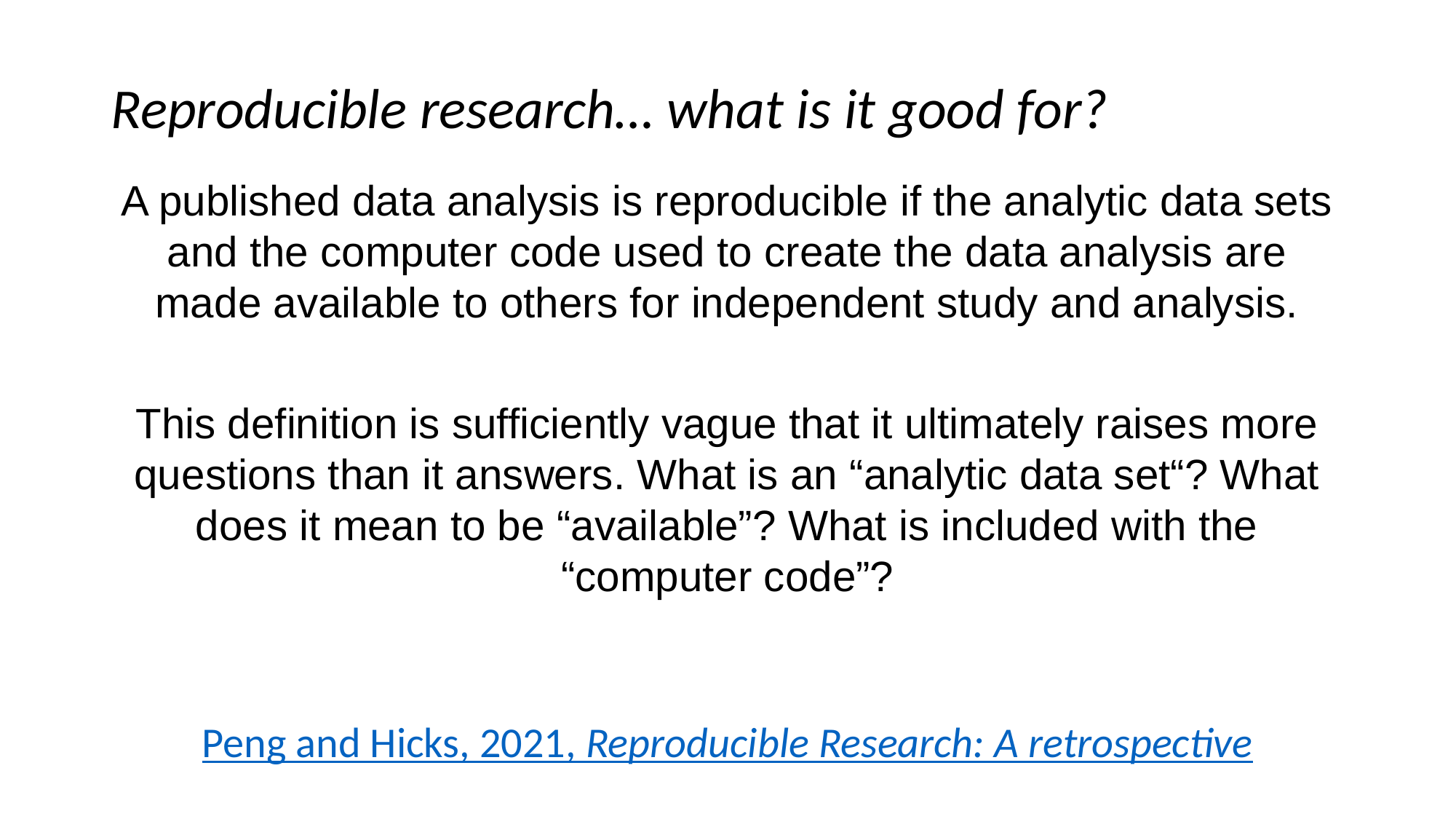

# Reproducible research… what is it good for?
A published data analysis is reproducible if the analytic data sets and the computer code used to create the data analysis are made available to others for independent study and analysis.
This definition is sufficiently vague that it ultimately raises more questions than it answers. What is an “analytic data set“? What does it mean to be “available”? What is included with the “computer code”?
Peng and Hicks, 2021, Reproducible Research: A retrospective